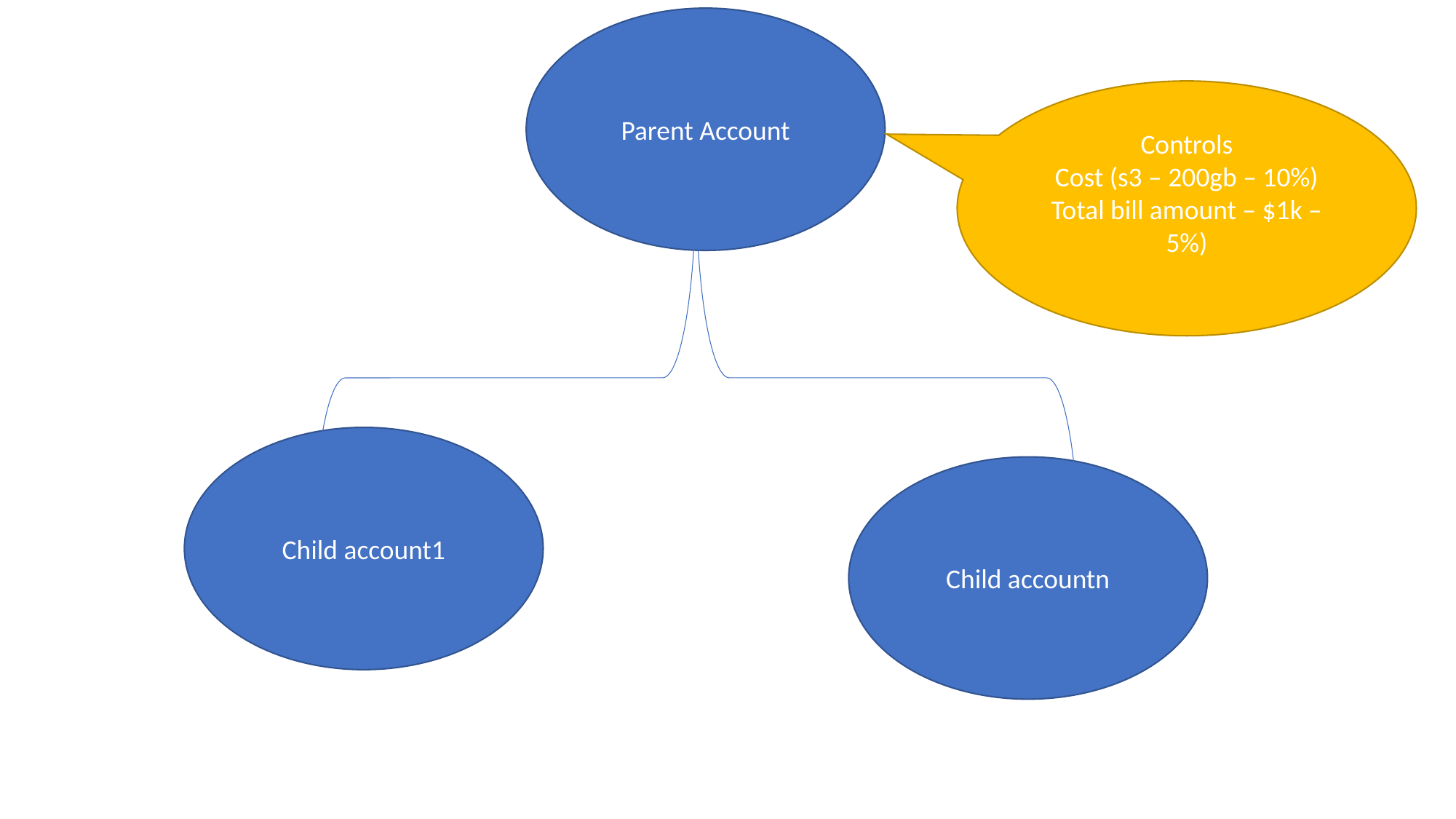

Parent Account
Controls
Cost (s3 – 200gb – 10%)
Total bill amount – $1k – 5%)

Child account1
Child accountn